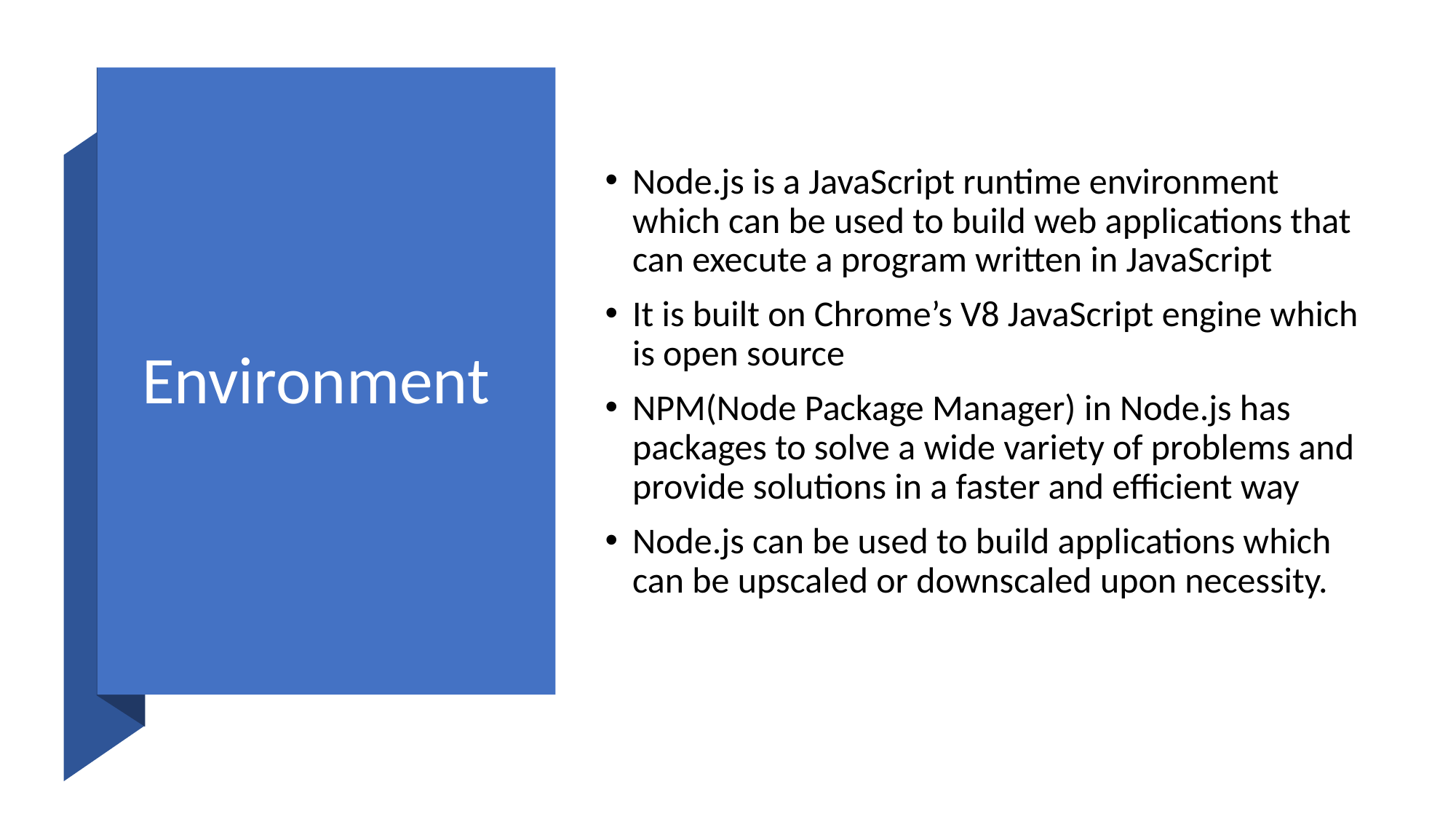

# Environment
Node.js is a JavaScript runtime environment which can be used to build web applications that can execute a program written in JavaScript
It is built on Chrome’s V8 JavaScript engine which is open source
NPM(Node Package Manager) in Node.js has packages to solve a wide variety of problems and provide solutions in a faster and efficient way
Node.js can be used to build applications which can be upscaled or downscaled upon necessity.